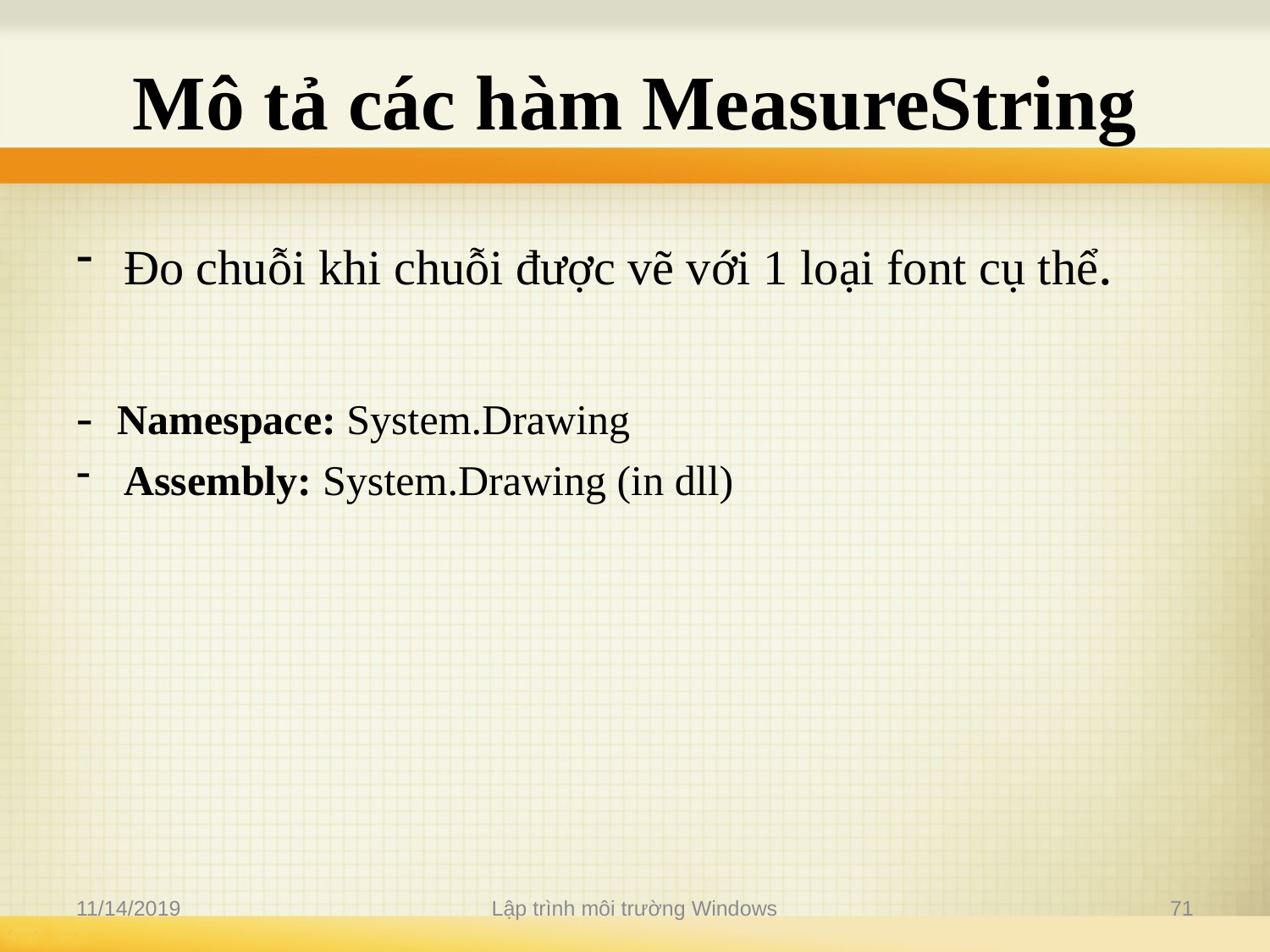

# Mô tả các hàm MeasureString
Đo chuỗi khi chuỗi được vẽ với 1 loại font cụ thể.

-  Namespace: System.Drawing
Assembly: System.Drawing (in dll)

11/14/2019
Lập trình môi trường Windows
71